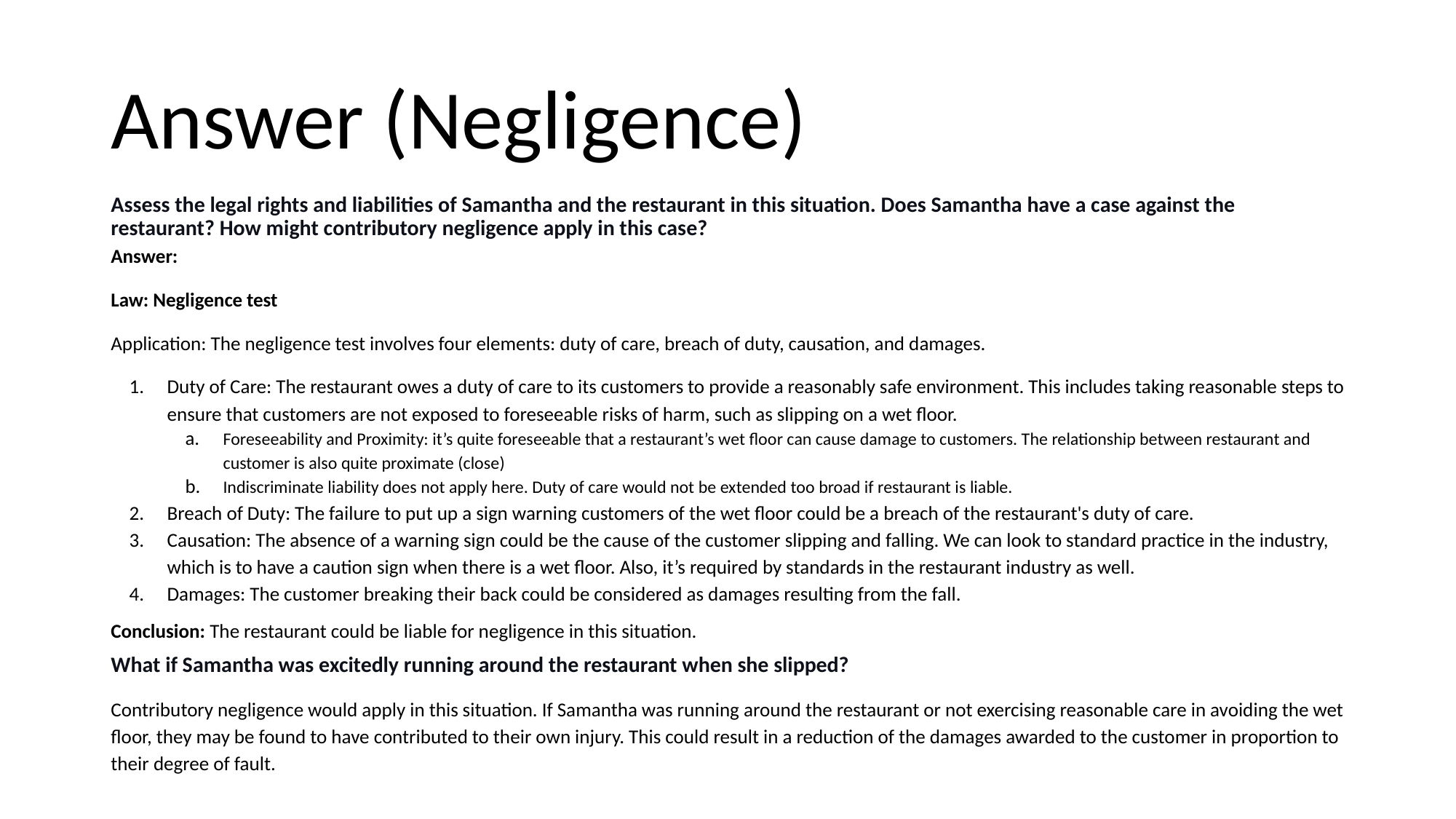

# Answer (Negligence)
Assess the legal rights and liabilities of Samantha and the restaurant in this situation. Does Samantha have a case against the restaurant? How might contributory negligence apply in this case?
Answer:
Law: Negligence test
Application: The negligence test involves four elements: duty of care, breach of duty, causation, and damages.
Duty of Care: The restaurant owes a duty of care to its customers to provide a reasonably safe environment. This includes taking reasonable steps to ensure that customers are not exposed to foreseeable risks of harm, such as slipping on a wet floor.
Foreseeability and Proximity: it’s quite foreseeable that a restaurant’s wet floor can cause damage to customers. The relationship between restaurant and customer is also quite proximate (close)
Indiscriminate liability does not apply here. Duty of care would not be extended too broad if restaurant is liable.
Breach of Duty: The failure to put up a sign warning customers of the wet floor could be a breach of the restaurant's duty of care.
Causation: The absence of a warning sign could be the cause of the customer slipping and falling. We can look to standard practice in the industry, which is to have a caution sign when there is a wet floor. Also, it’s required by standards in the restaurant industry as well.
Damages: The customer breaking their back could be considered as damages resulting from the fall.
Conclusion: The restaurant could be liable for negligence in this situation.
What if Samantha was excitedly running around the restaurant when she slipped?
Contributory negligence would apply in this situation. If Samantha was running around the restaurant or not exercising reasonable care in avoiding the wet floor, they may be found to have contributed to their own injury. This could result in a reduction of the damages awarded to the customer in proportion to their degree of fault.